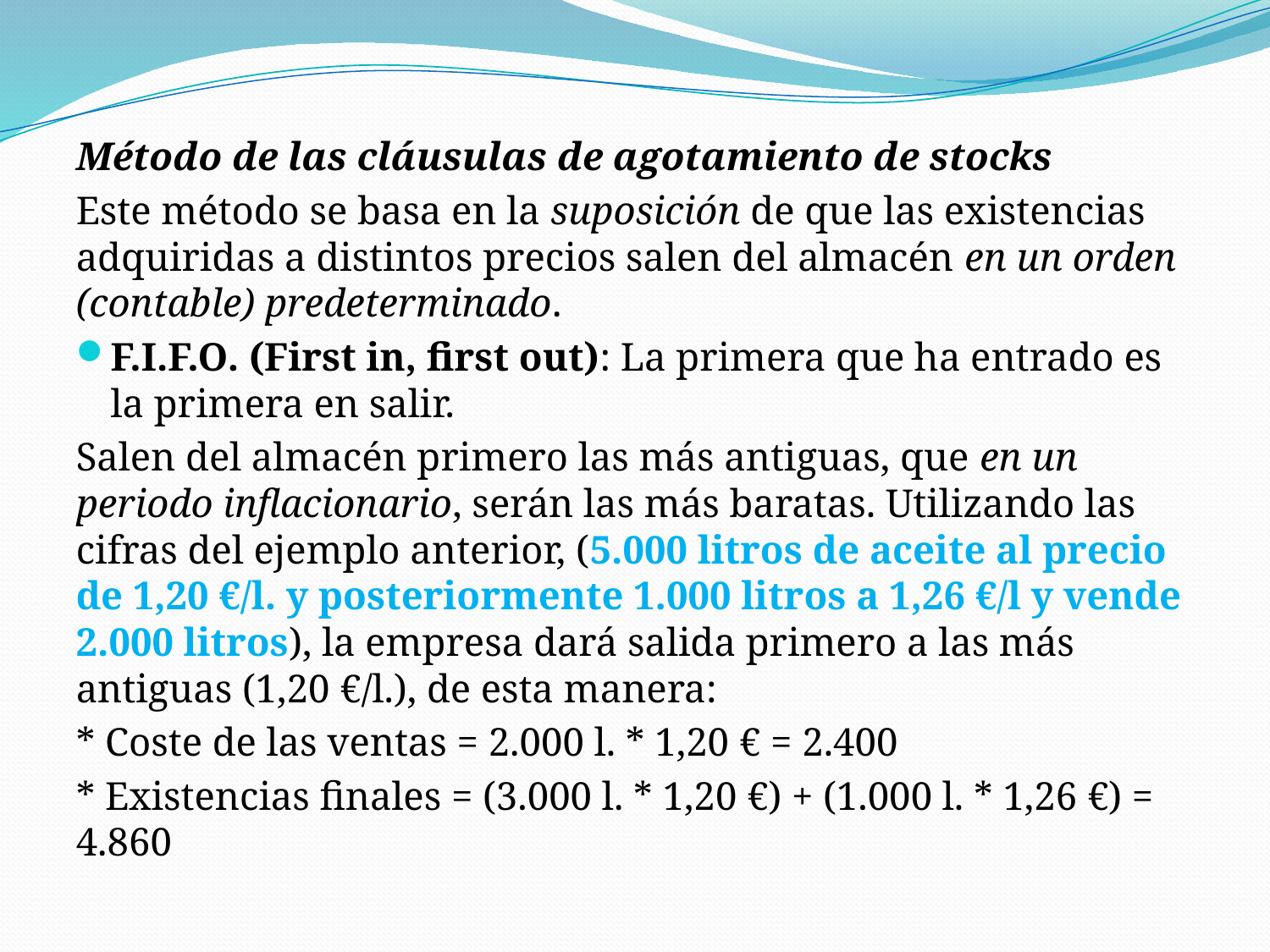

Método de las cláusulas de agotamiento de stocks
Este método se basa en la suposición de que las existencias adquiridas a distintos precios salen del almacén en un orden (contable) predeterminado.
F.I.F.O. (First in, first out): La primera que ha entrado es la primera en salir.
Salen del almacén primero las más antiguas, que en un periodo inflacionario, serán las más baratas. Utilizando las cifras del ejemplo anterior, (5.000 litros de aceite al precio de 1,20 €/l. y posteriormente 1.000 litros a 1,26 €/l y vende 2.000 litros), la empresa dará salida primero a las más antiguas (1,20 €/l.), de esta manera:
* Coste de las ventas = 2.000 l. * 1,20 € = 2.400
* Existencias finales = (3.000 l. * 1,20 €) + (1.000 l. * 1,26 €) = 4.860